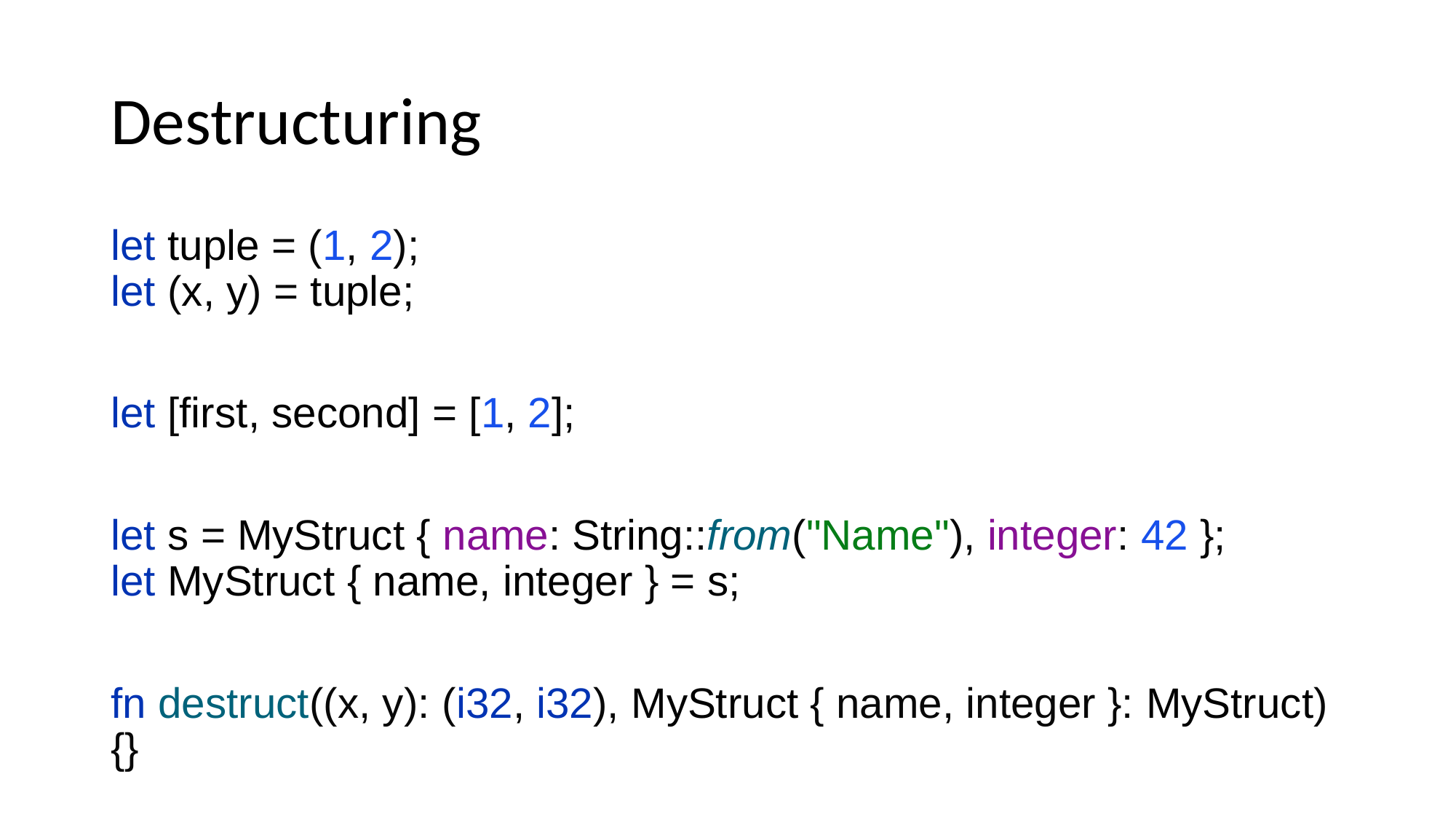

# Destructuring
let tuple = (1, 2);
let (x, y) = tuple;

let [first, second] = [1, 2];

let s = MyStruct { name: String::from("Name"), integer: 42 };
let MyStruct { name, integer } = s;

fn destruct((x, y): (i32, i32), MyStruct { name, integer }: MyStruct) {}